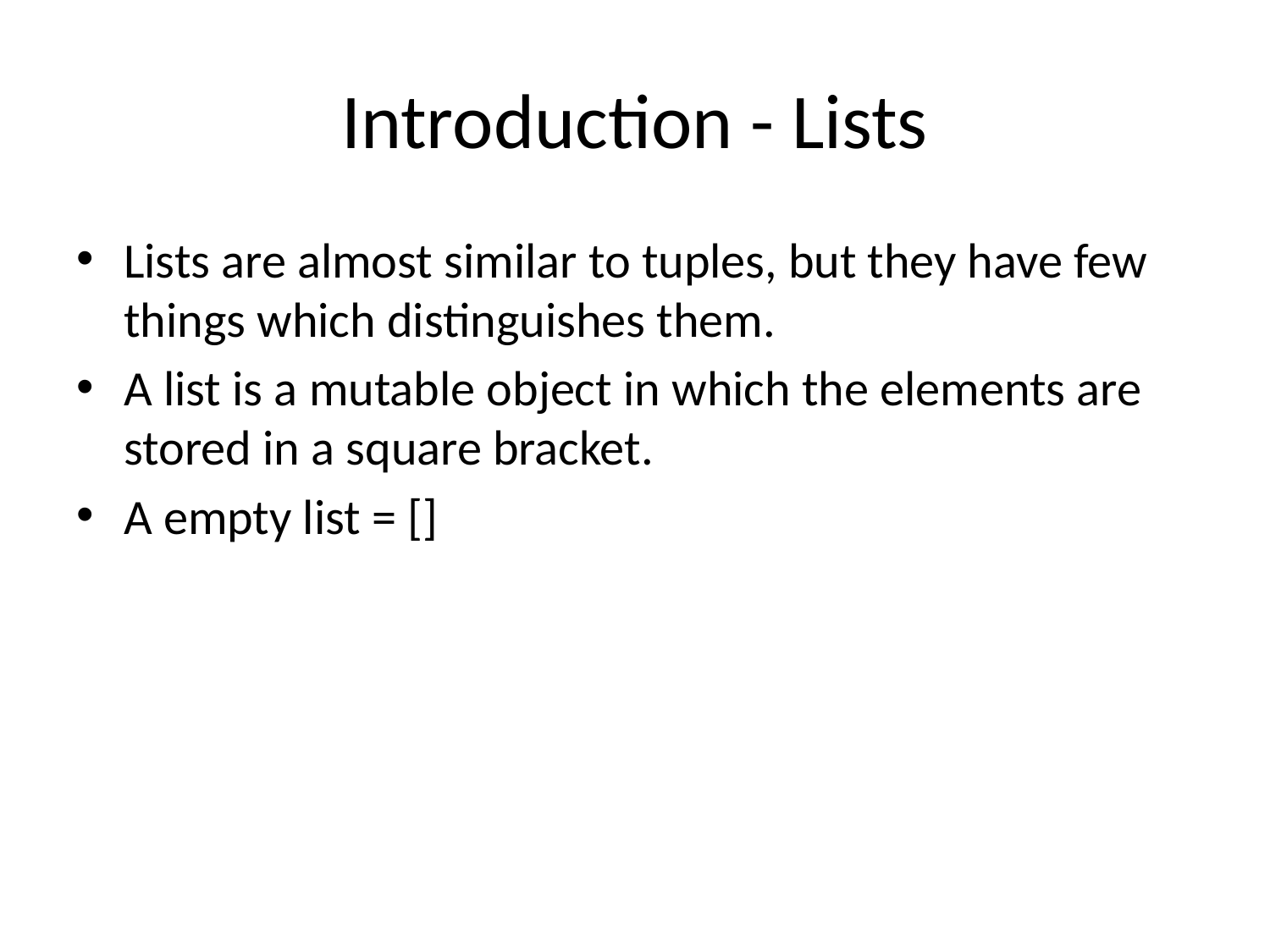

# Introduction - Lists
Lists are almost similar to tuples, but they have few things which distinguishes them.
A list is a mutable object in which the elements are stored in a square bracket.
A empty list = []